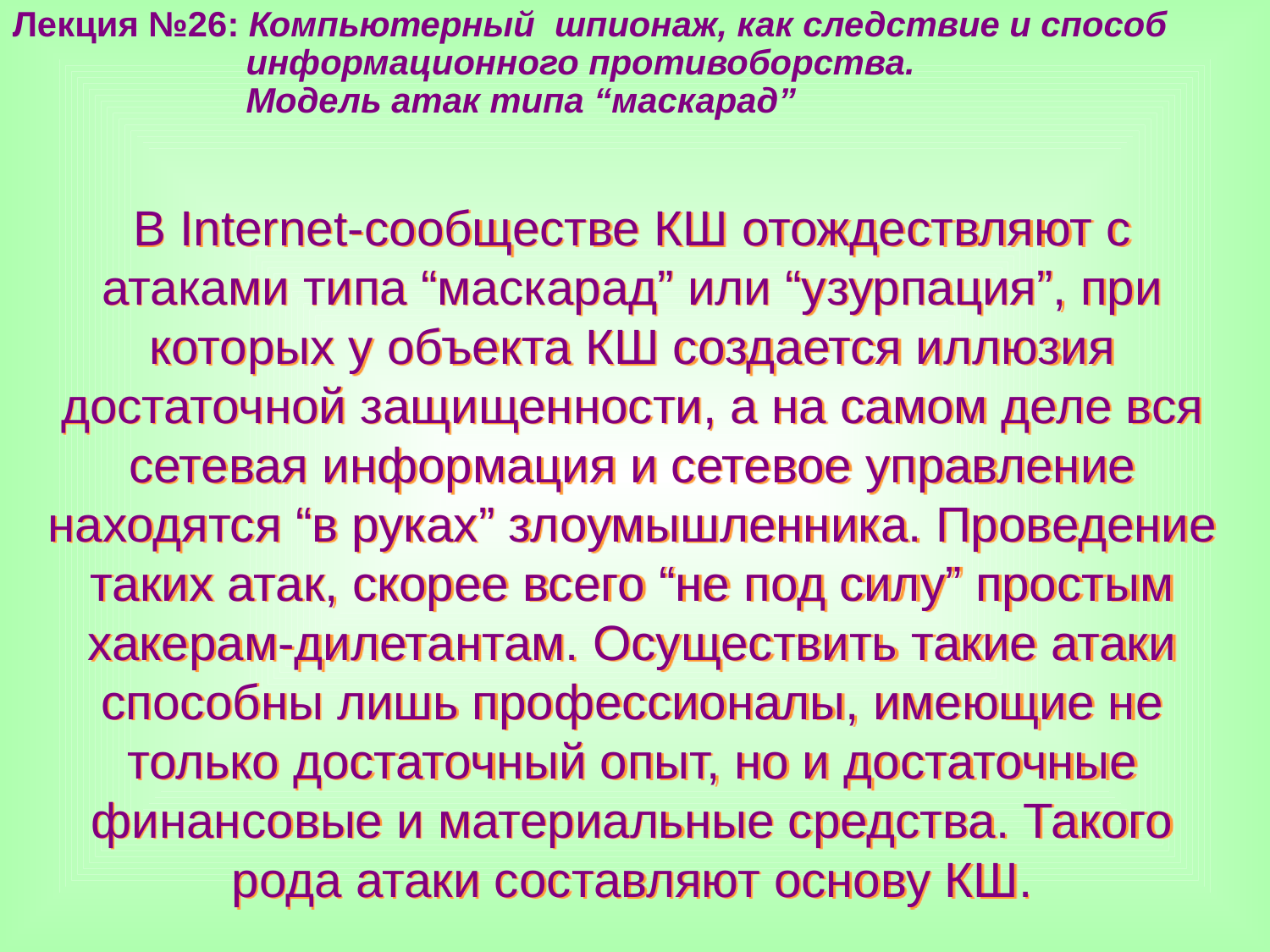

Лекция №26: Компьютерный  шпионаж, как следствие и способ
                        информационного противоборства.
                        Модель атак типа “маскарад”
В Internet-сообществе КШ отождествляют с атаками типа “маскарад” или “узурпация”, при которых у объекта КШ создается иллюзия достаточной защищенности, а на самом деле вся сетевая информация и сетевое управление находятся “в руках” злоумышленника. Проведение таких атак, скорее всего “не под силу” простым хакерам-дилетантам. Осуществить такие атаки способны лишь профессионалы, имеющие не только достаточный опыт, но и достаточные финансовые и материальные средства. Такого рода атаки составляют основу КШ.